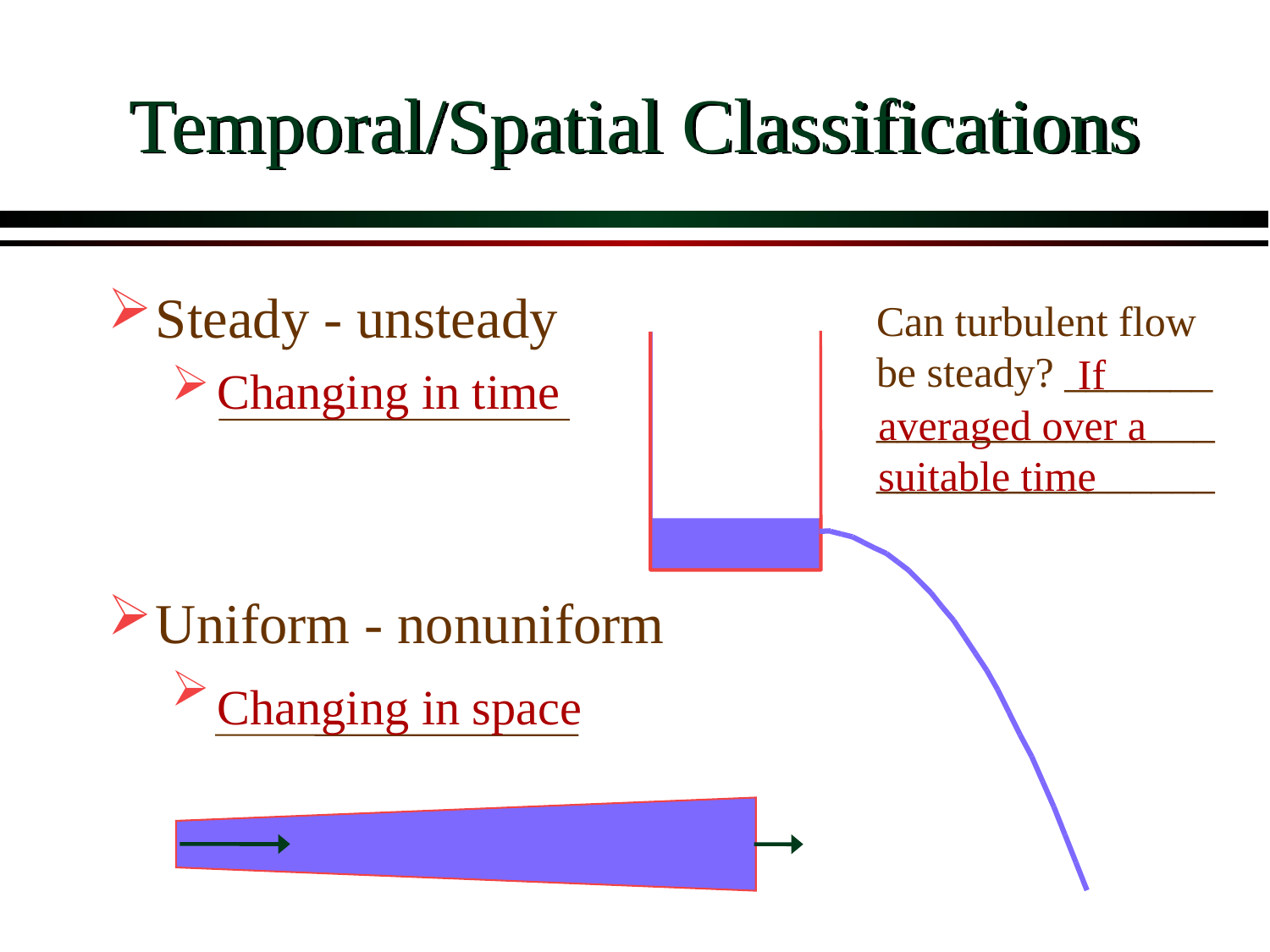

# Temporal/Spatial Classifications
Steady - unsteady

Uniform - nonuniform

Can turbulent flow be steady? _______ ________________ ________________

If averaged over a suitable time
Changing in time

Changing in space